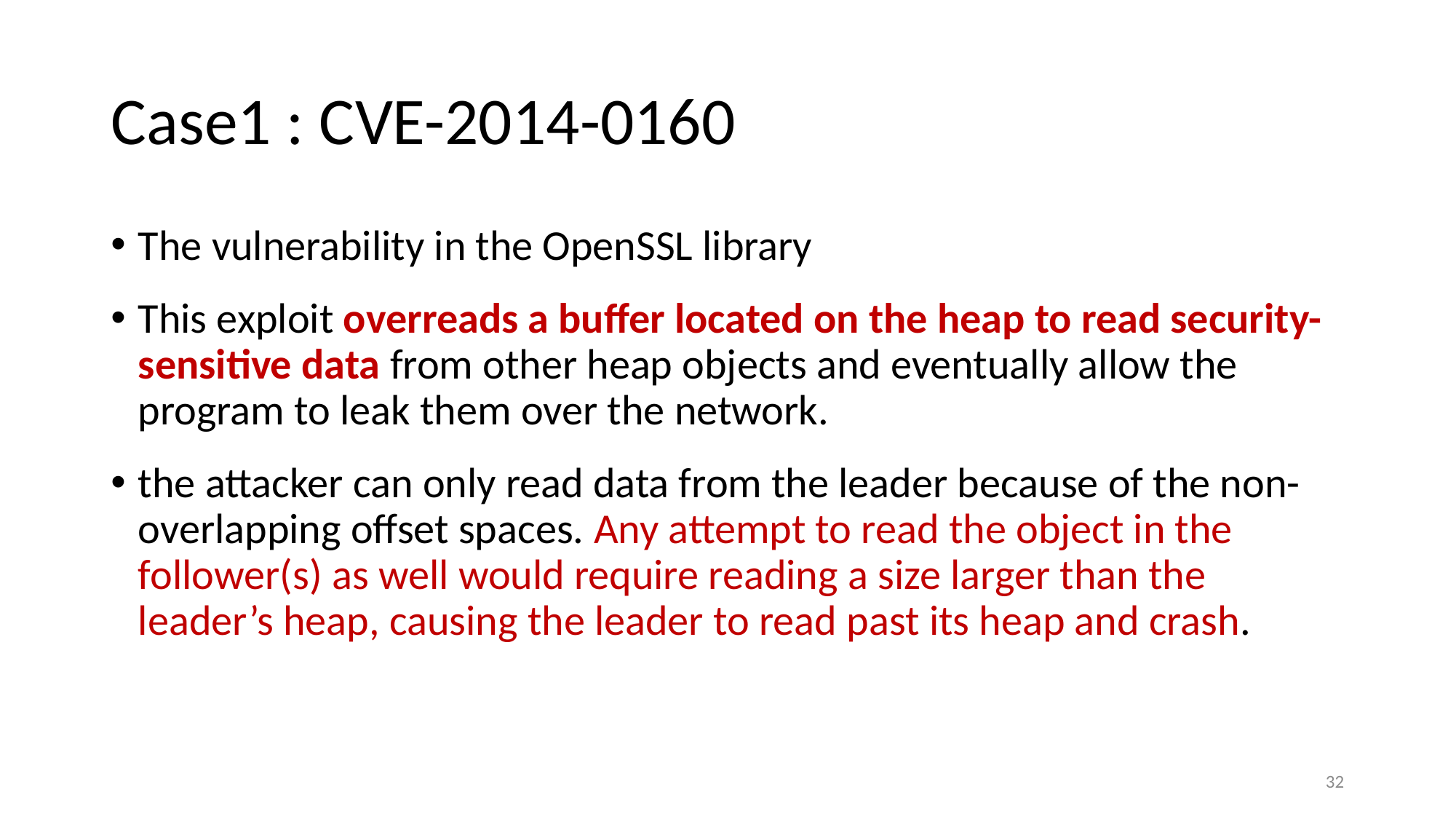

# Case1 : CVE-2014-0160
The vulnerability in the OpenSSL library
This exploit overreads a buffer located on the heap to read security-sensitive data from other heap objects and eventually allow the program to leak them over the network.
the attacker can only read data from the leader because of the non-overlapping offset spaces. Any attempt to read the object in the follower(s) as well would require reading a size larger than the leader’s heap, causing the leader to read past its heap and crash.

32